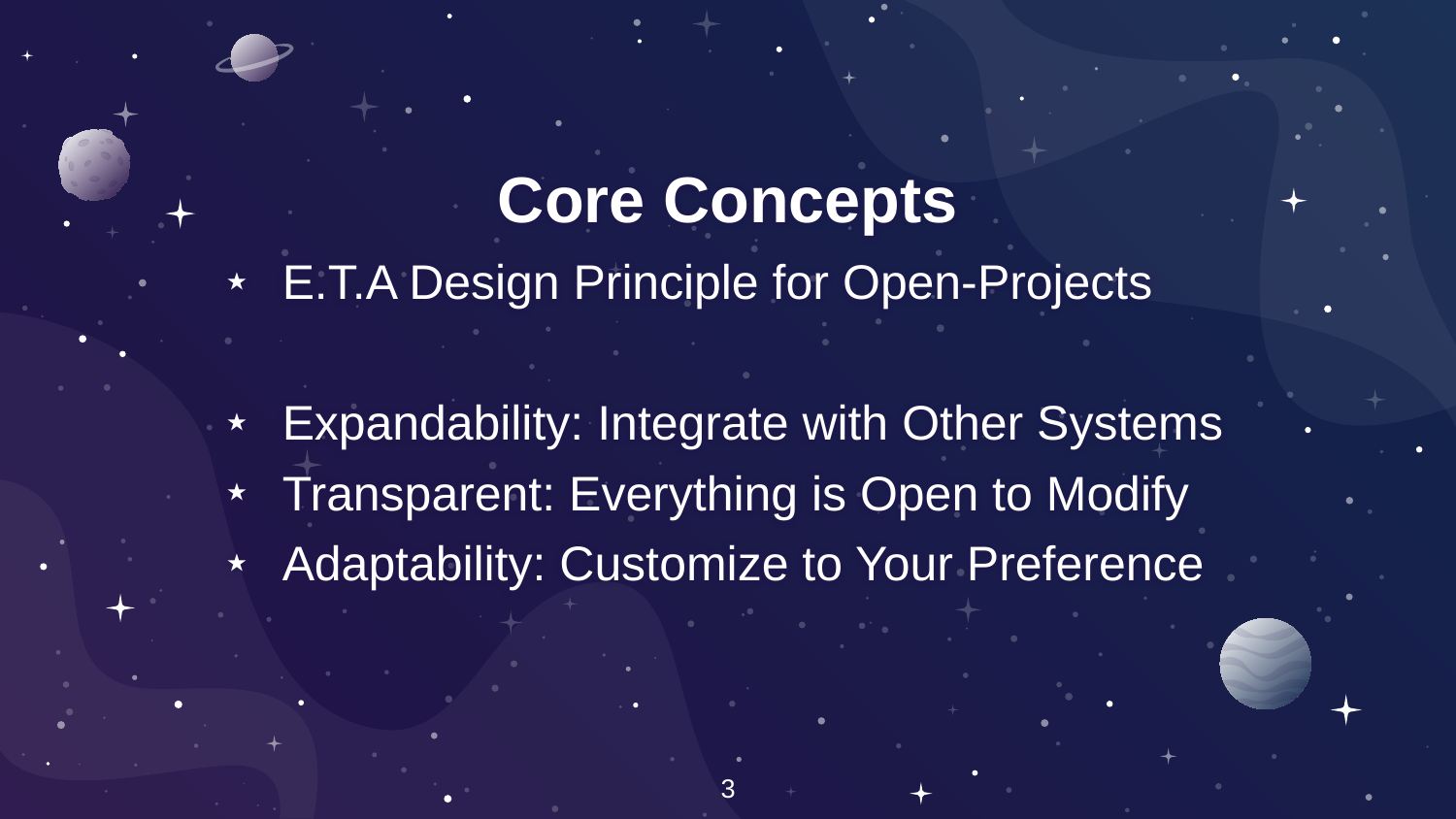

# Core Concepts
E.T.A Design Principle for Open-Projects

Expandability: Integrate with Other Systems
Transparent: Everything is Open to Modify
Adaptability: Customize to Your Preference
3